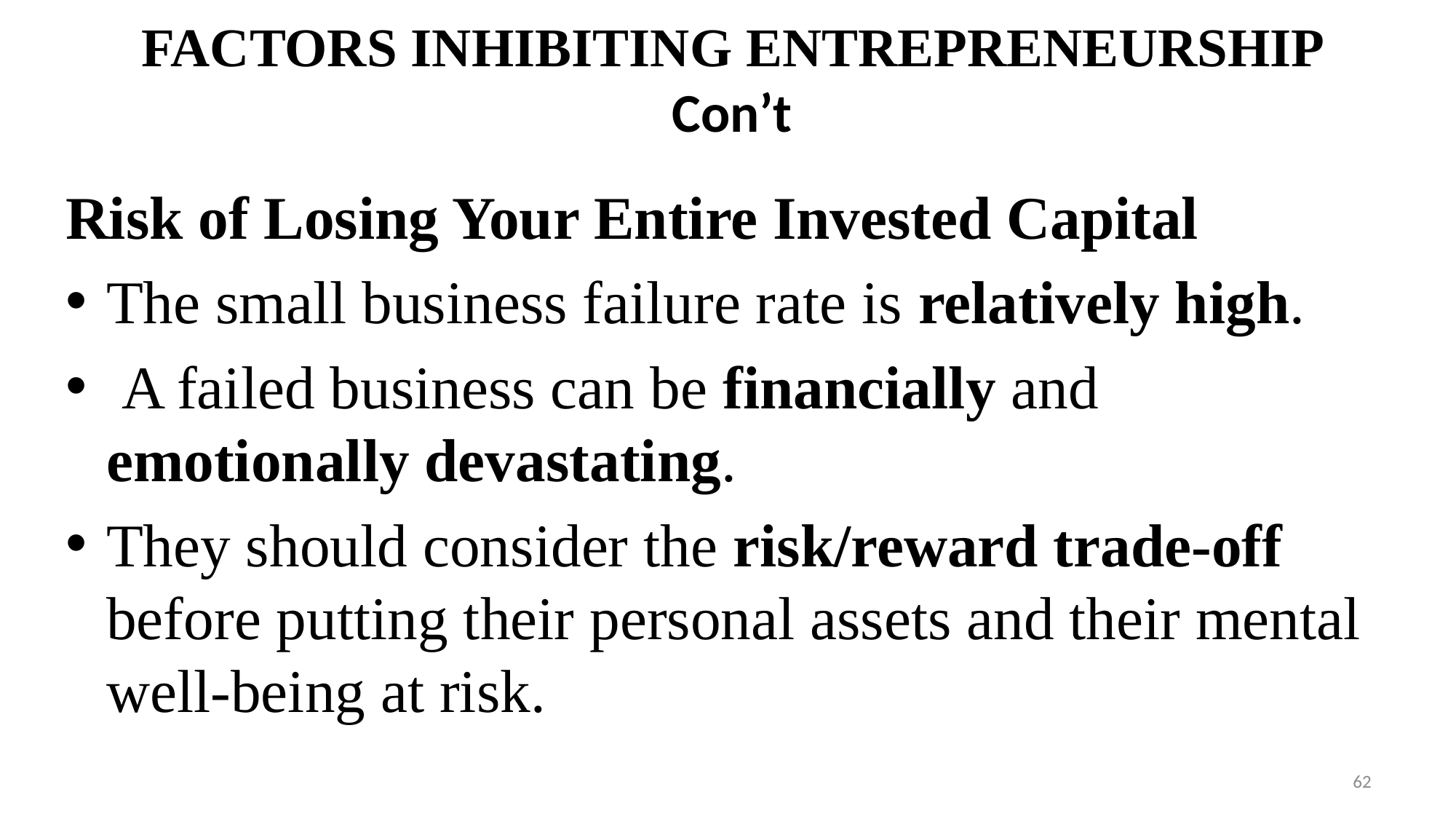

# FACTORS INHIBITING ENTREPRENEURSHIP Con’t
Risk of Losing Your Entire Invested Capital
The small business failure rate is relatively high.
 A failed business can be financially and emotionally devastating.
They should consider the risk/reward trade-off before putting their personal assets and their mental well-being at risk.

62